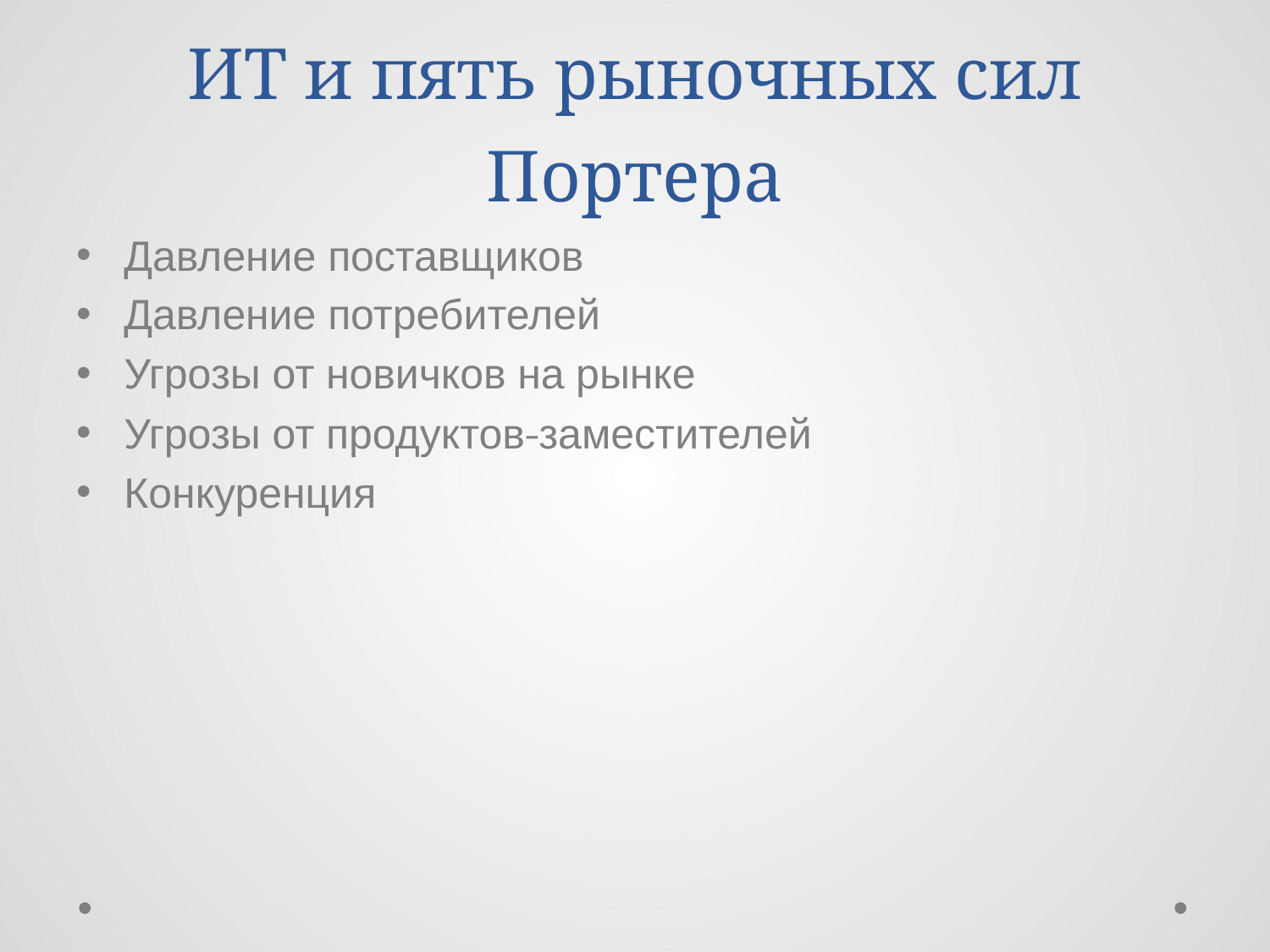

# ИТ и пять рыночных сил Портера
Давление поставщиков
Давление потребителей
Угрозы от новичков на рынке
Угрозы от продуктов-заместителей
Конкуренция